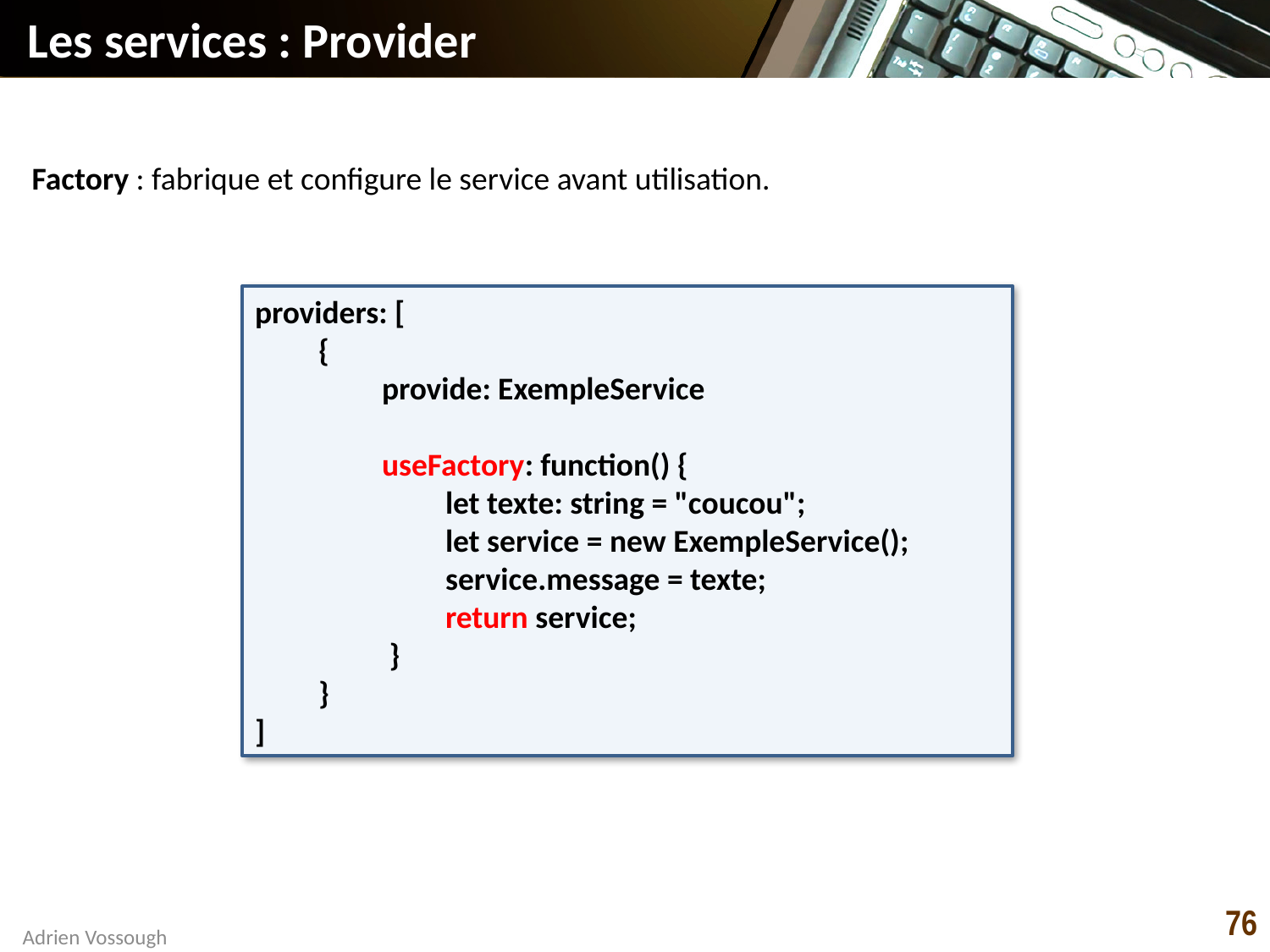

# Les services : Provider
Factory : fabrique et configure le service avant utilisation.
providers: [
{
provide: ExempleService

useFactory: function() {
let texte: string = "coucou";
let service = new ExempleService();
service.message = texte;
return service;
 }
}
]
76
Adrien Vossough